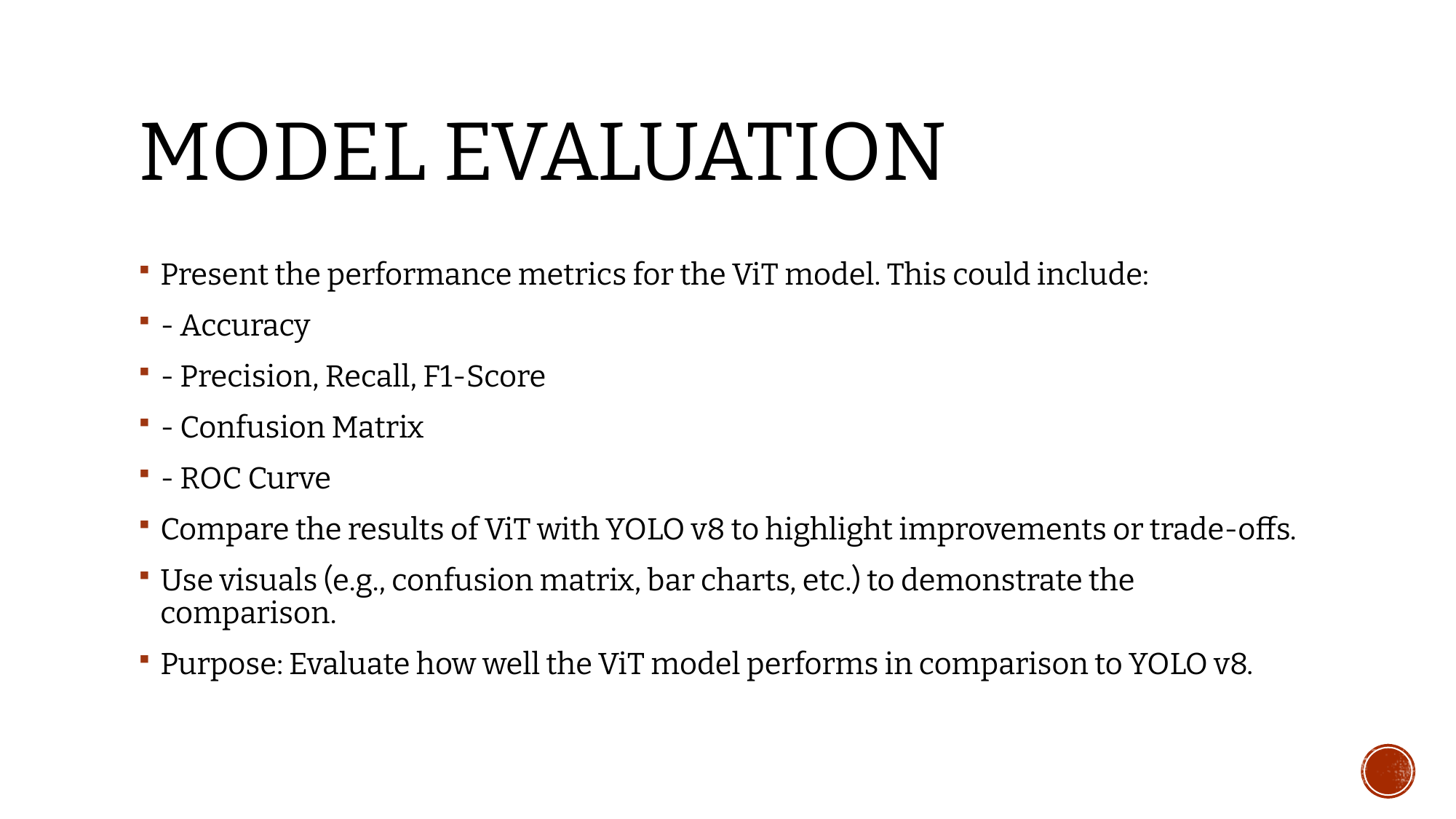

# Model Evaluation
Present the performance metrics for the ViT model. This could include:
- Accuracy
- Precision, Recall, F1-Score
- Confusion Matrix
- ROC Curve
Compare the results of ViT with YOLO v8 to highlight improvements or trade-offs.
Use visuals (e.g., confusion matrix, bar charts, etc.) to demonstrate the comparison.
Purpose: Evaluate how well the ViT model performs in comparison to YOLO v8.